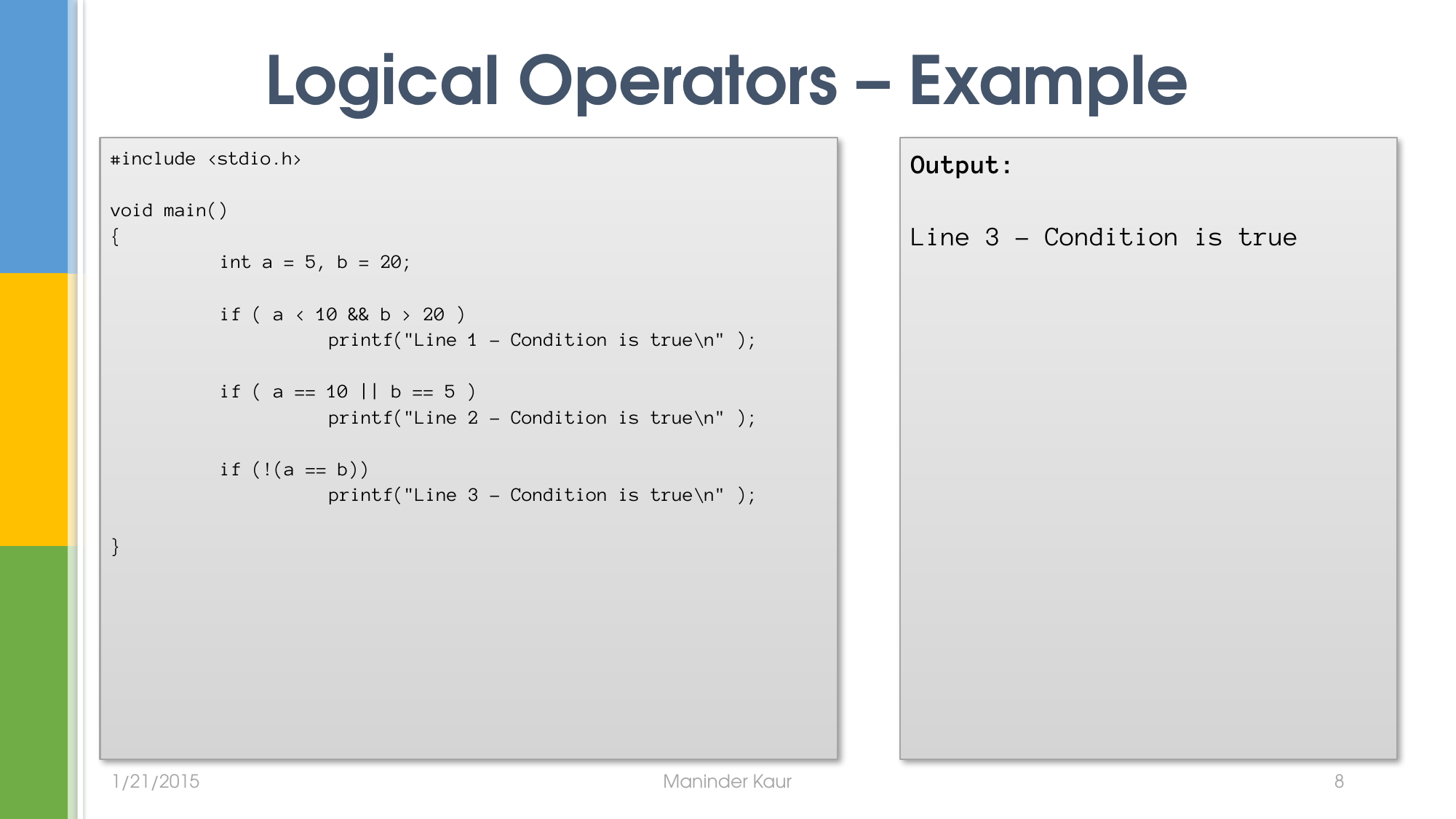

# Logical Operators – Example
#include <stdio.h>

void main()
{
	int a = 5, b = 20;

	if ( a < 10 && b > 20 )
		printf("Line 1 - Condition is true\n" );

	if ( a == 10 || b == 5 )
		printf("Line 2 - Condition is true\n" );

	if (!(a == b))
		printf("Line 3 - Condition is true\n" );

}
Output:

Line 3 - Condition is true
1/21/2015
Maninder Kaur
8